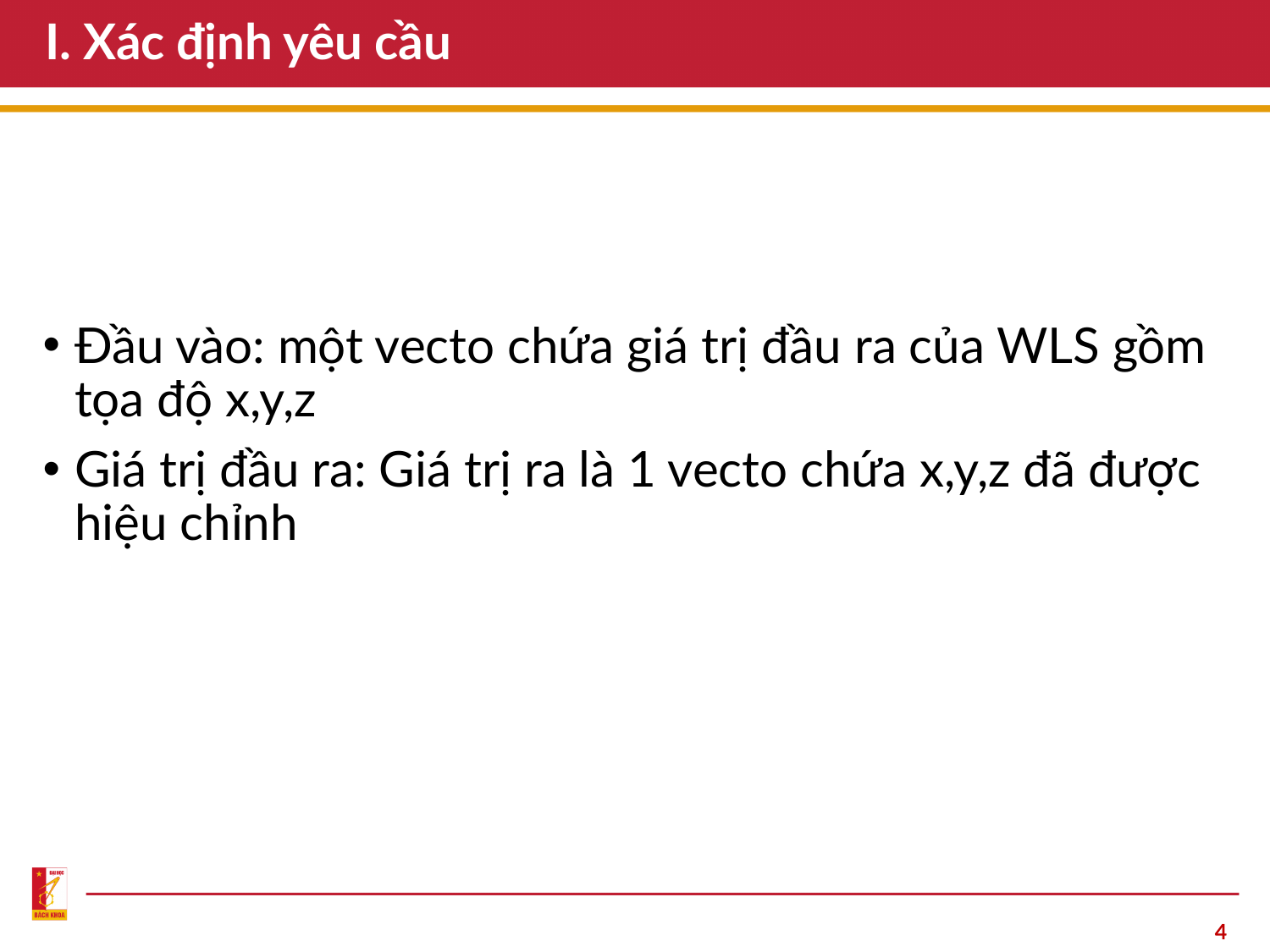

# I. Xác định yêu cầu
Đầu vào: một vecto chứa giá trị đầu ra của WLS gồm tọa độ x,y,z
Giá trị đầu ra: Giá trị ra là 1 vecto chứa x,y,z đã được hiệu chỉnh
4